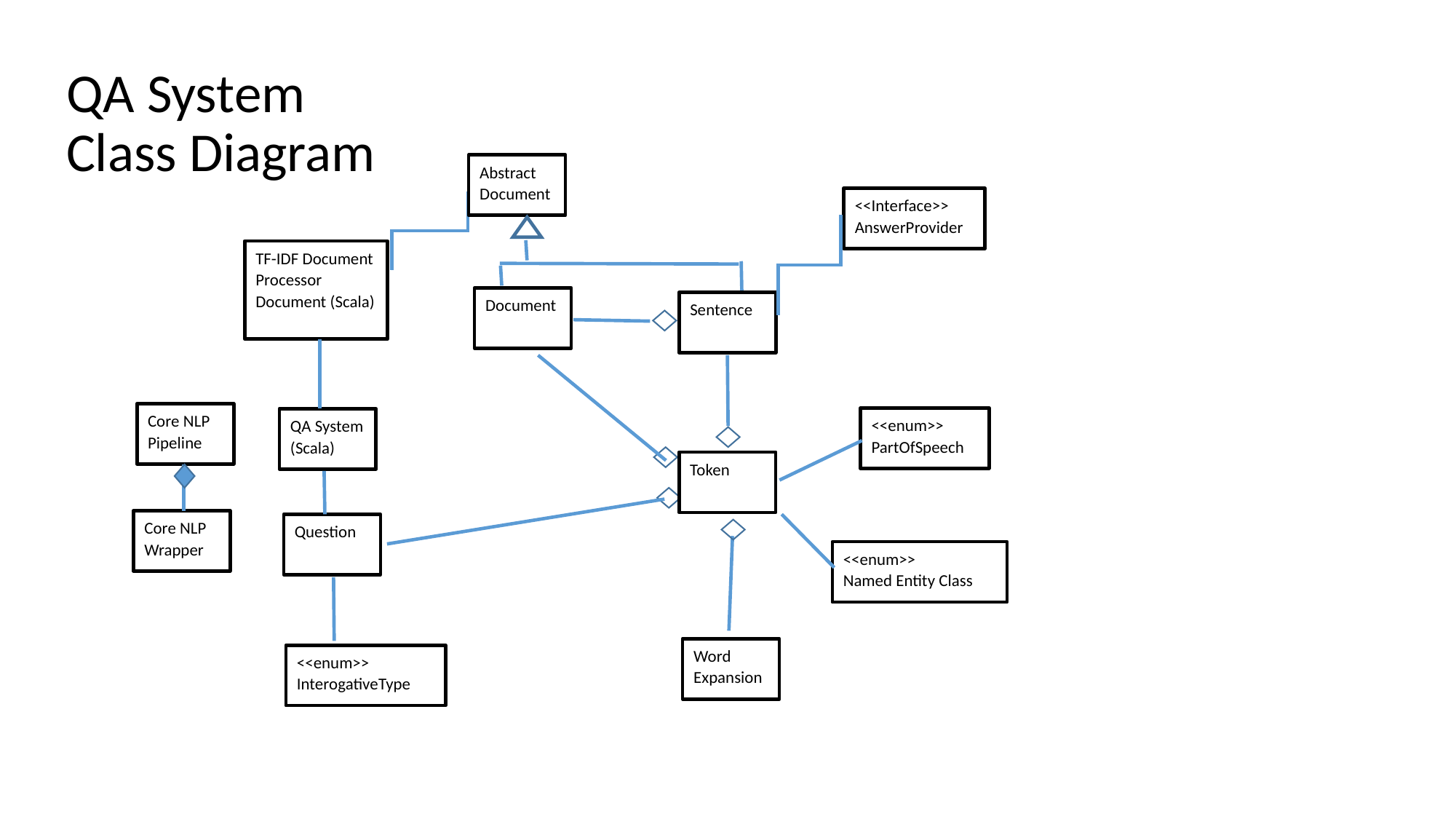

# QA System Class Diagram

Abstract Document
<<Interface>>
AnswerProvider

TF-IDF Document Processor Document (Scala)

Document
Sentence
Core NLP Pipeline
<<enum>>
PartOfSpeech
QA System
(Scala)
Token

Core NLP Wrapper
Question

<<enum>>
Named Entity Class
Word Expansion
<<enum>>
InterogativeType